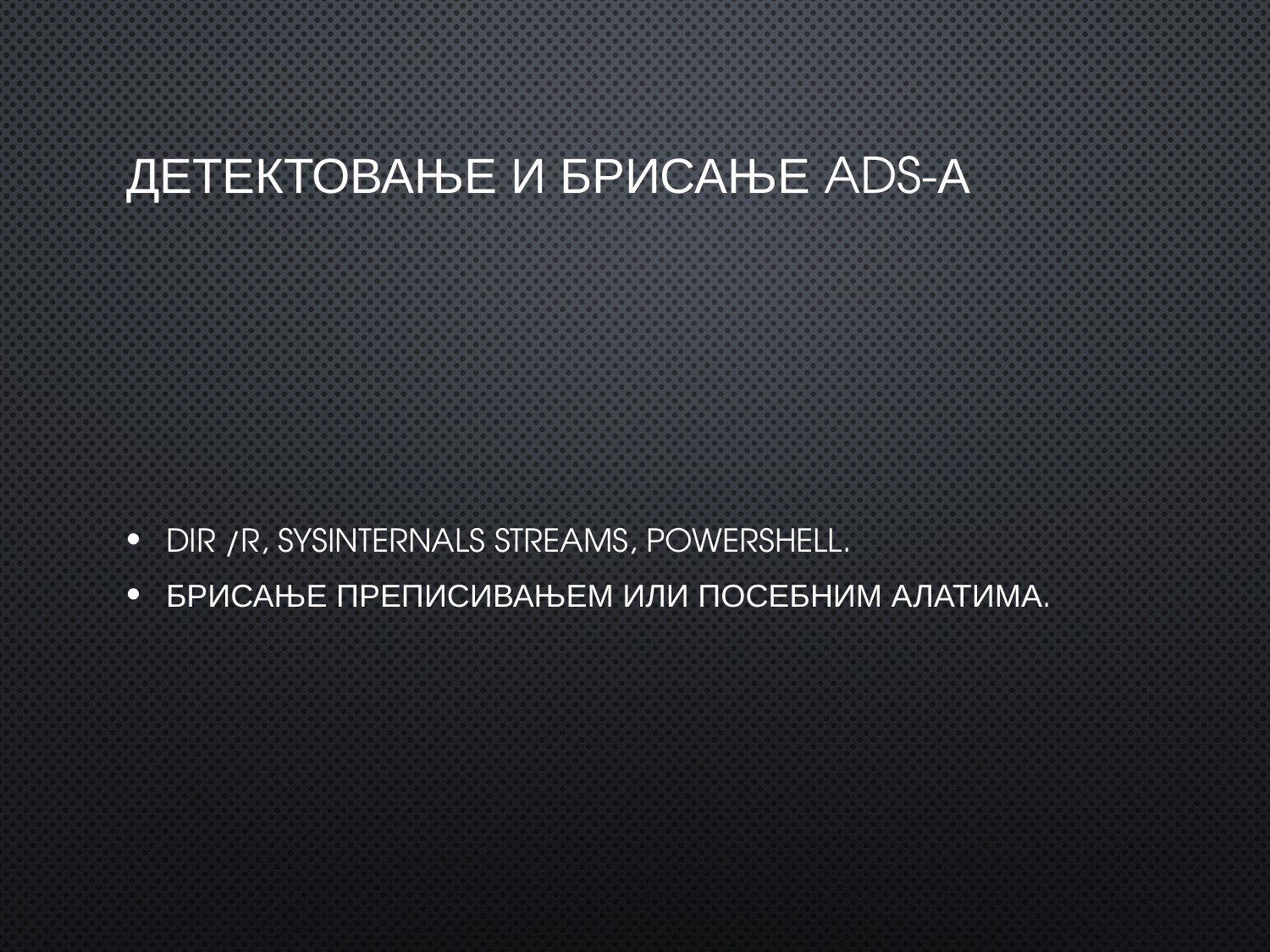

# Детектовање и брисање ADS-а
dir /r, Sysinternals Streams, PowerShell.
Брисање преписивањем или посебним алатима.